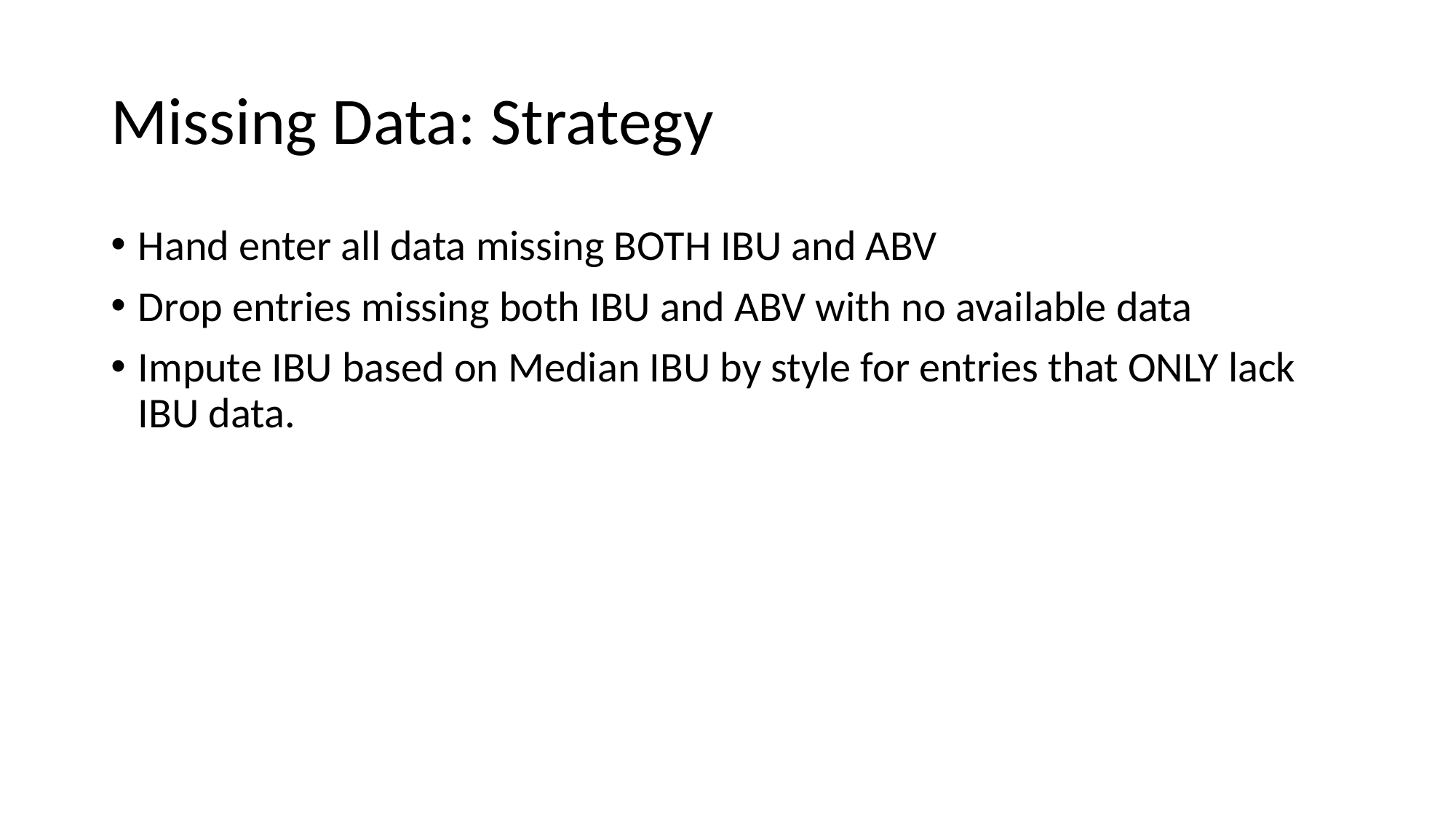

# Missing Data: Strategy
Hand enter all data missing BOTH IBU and ABV
Drop entries missing both IBU and ABV with no available data
Impute IBU based on Median IBU by style for entries that ONLY lack IBU data.